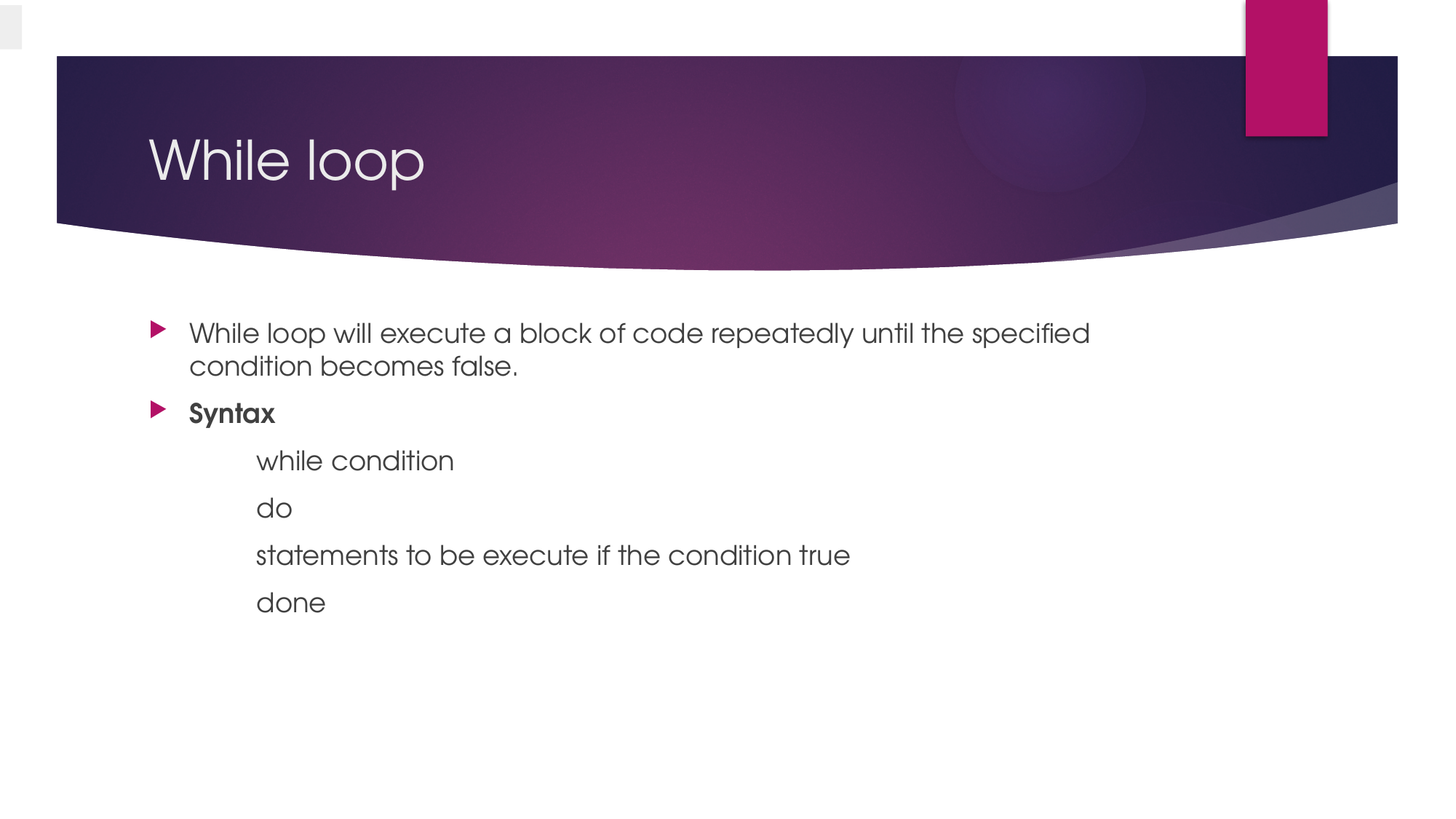

# While loop
While loop will execute a block of code repeatedly until the specified condition becomes false.
Syntax
	while condition
	do
		statements to be execute if the condition true
	done